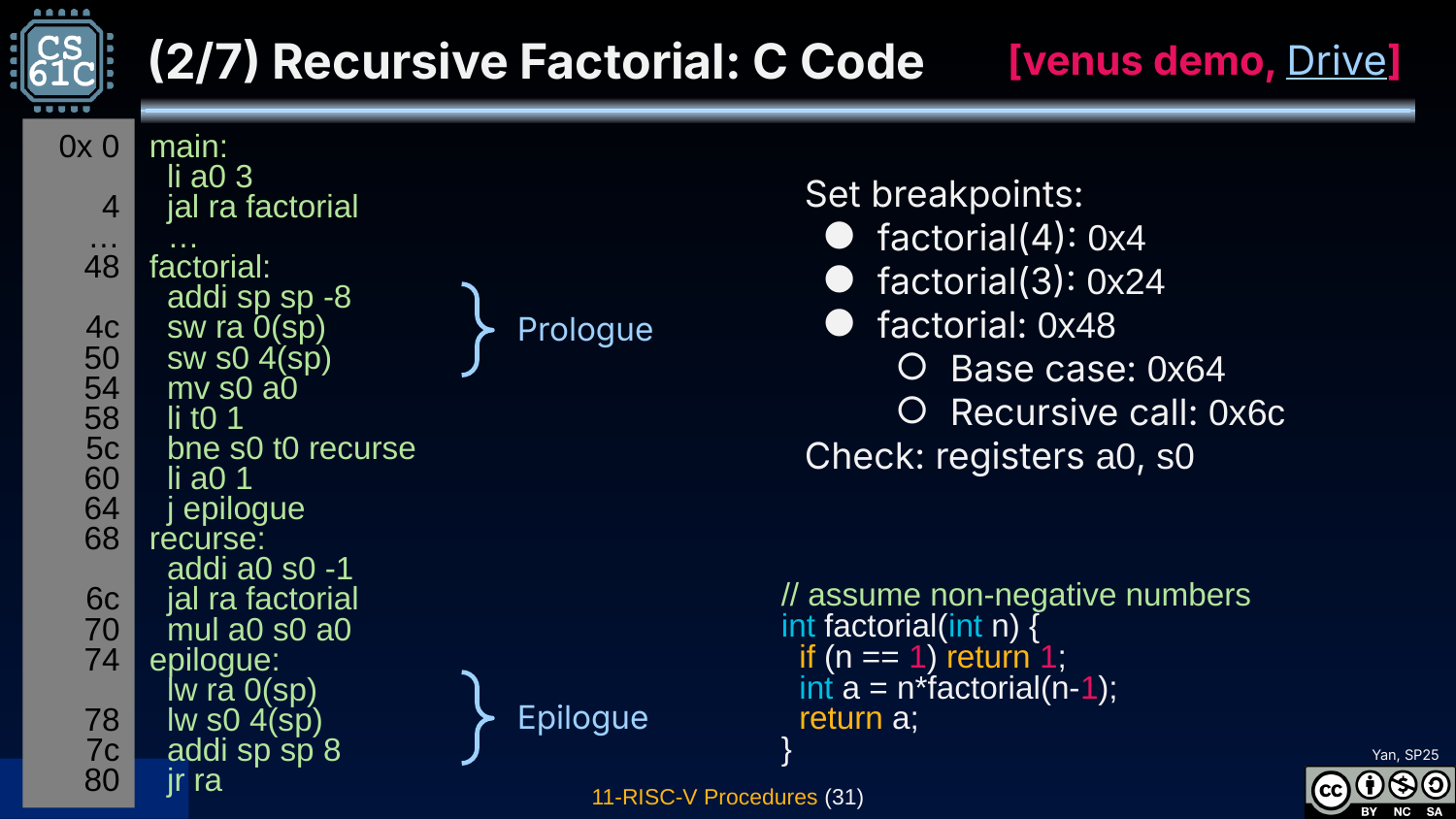

# (2/7) Recursive Factorial: C Code
[venus demo, Drive]
0x 0

4
…
48

4c
50
54
58
5c
60
64
68

6c
70
74

78
7c
80
main:
  li a0 3
  jal ra factorial
  …
factorial:
  addi sp sp -8
  sw ra 0(sp)
  sw s0 4(sp)
  mv s0 a0
  li t0 1
  bne s0 t0 recurse
  li a0 1
  j epilogue
recurse:
  addi a0 s0 -1
  jal ra factorial
  mul a0 s0 a0
epilogue:
  lw ra 0(sp)
  lw s0 4(sp)
  addi sp sp 8
  jr ra
Set breakpoints:
factorial(4): 0x4
factorial(3): 0x24
factorial: 0x48
Base case: 0x64
Recursive call: 0x6c
Check: registers a0, s0

Prologue
// assume non-negative numbers
int factorial(int n) {
  if (n == 1) return 1;
  int a = n*factorial(n-1);
  return a;
}

Epilogue